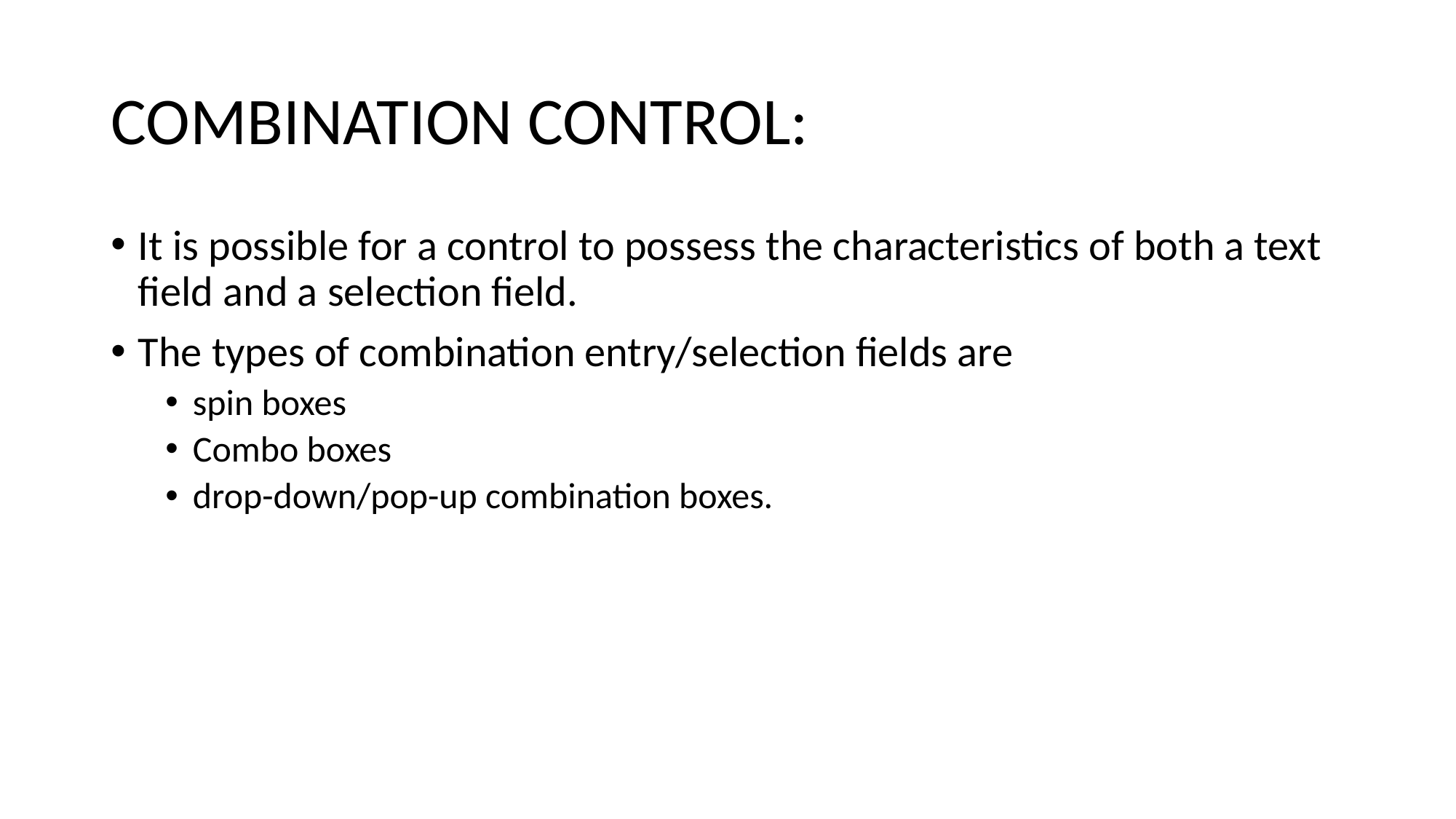

# COMBINATION CONTROL:
It is possible for a control to possess the characteristics of both a text field and a selection field.
The types of combination entry/selection fields are
spin boxes
Combo boxes
drop-down/pop-up combination boxes.